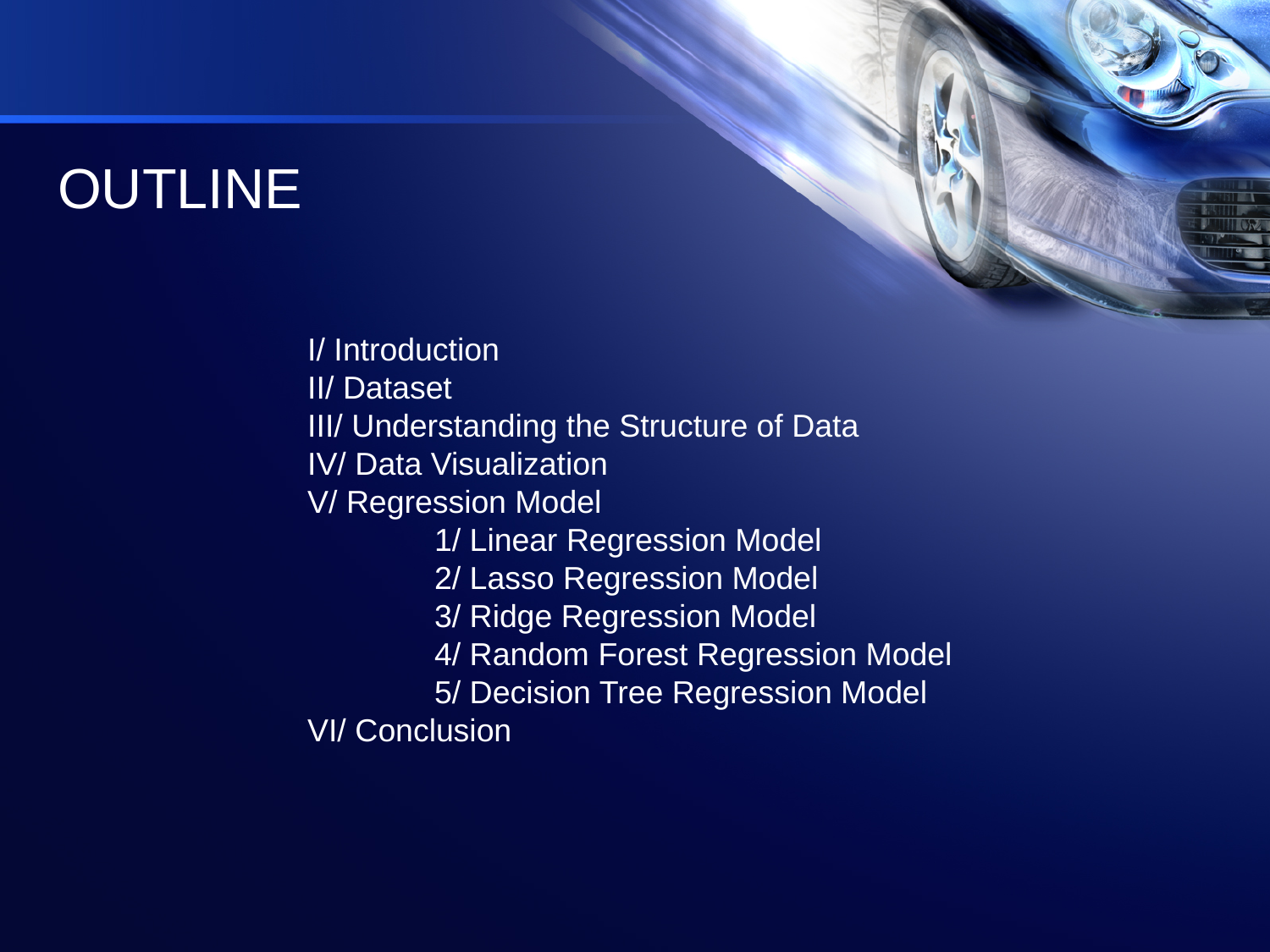

# OUTLINE
I/ Introduction
II/ Dataset
III/ Understanding the Structure of Data
IV/ Data Visualization
V/ Regression Model
	1/ Linear Regression Model
	2/ Lasso Regression Model
	3/ Ridge Regression Model
	4/ Random Forest Regression Model
	5/ Decision Tree Regression Model
VI/ Conclusion